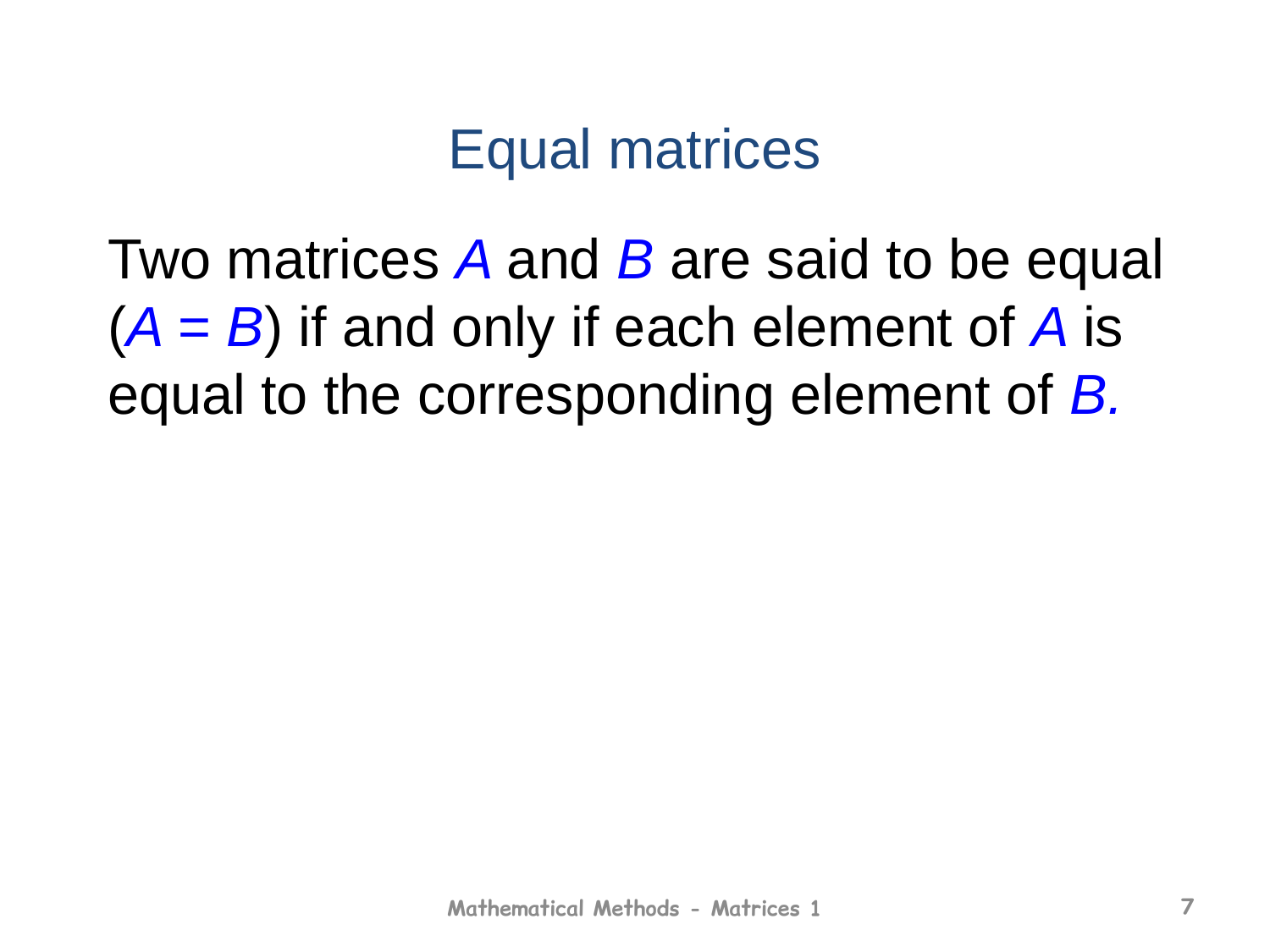

Equal matrices
Two matrices A and B are said to be equal (A = B) if and only if each element of A is equal to the corresponding element of B.

Mathematical Methods - Matrices 1
7